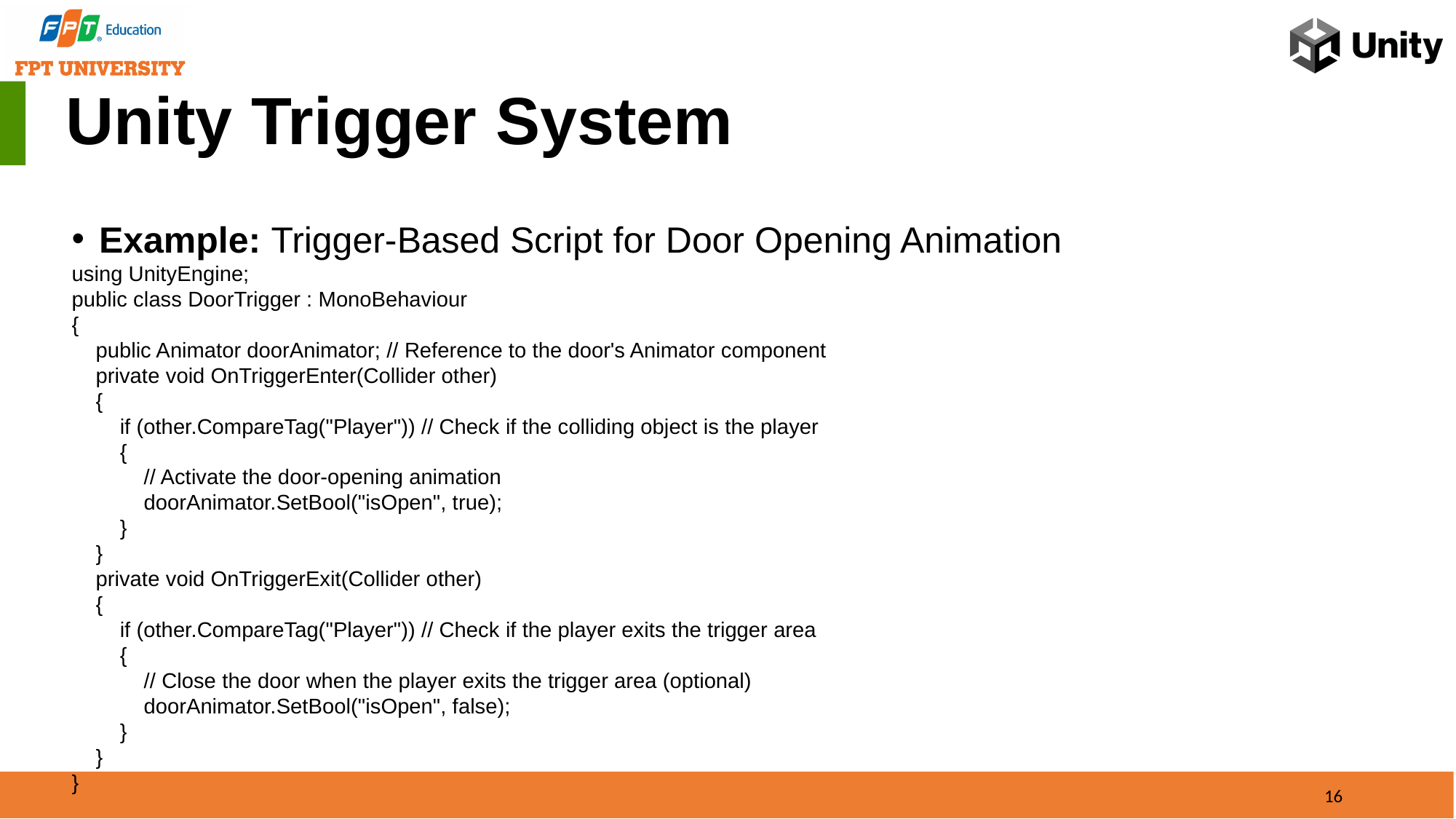

Unity Trigger System
Example: Trigger-Based Script for Door Opening Animation
using UnityEngine;
public class DoorTrigger : MonoBehaviour
{
    public Animator doorAnimator; // Reference to the door's Animator component
    private void OnTriggerEnter(Collider other)
    {
        if (other.CompareTag("Player")) // Check if the colliding object is the player
        {
            // Activate the door-opening animation
            doorAnimator.SetBool("isOpen", true);
        }
    }
    private void OnTriggerExit(Collider other)
    {
        if (other.CompareTag("Player")) // Check if the player exits the trigger area
        {
            // Close the door when the player exits the trigger area (optional)
            doorAnimator.SetBool("isOpen", false);
        }
    }
}
16